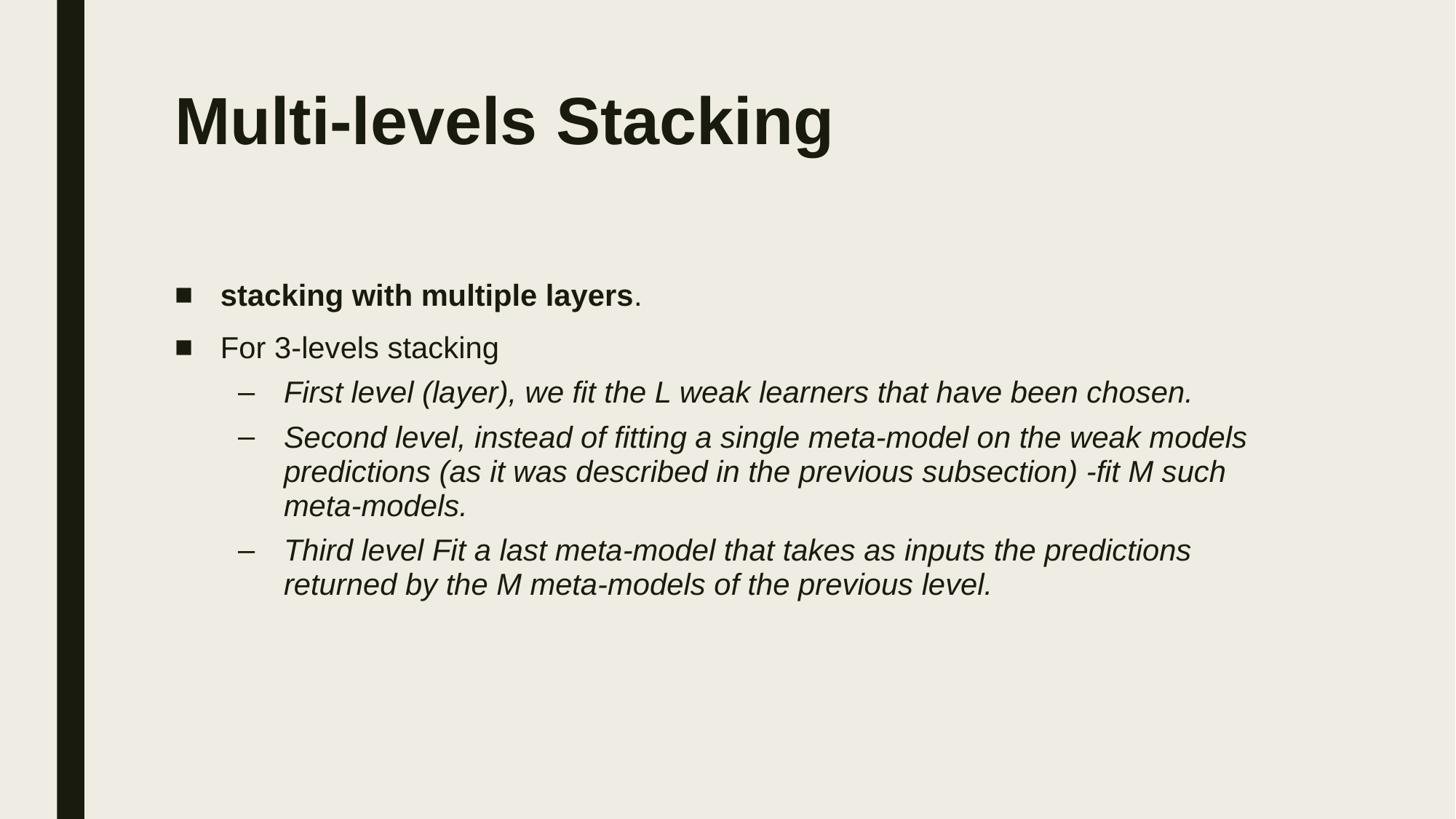

# Multi-levels Stacking
stacking with multiple layers.
For 3-levels stacking
First level (layer), we fit the L weak learners that have been chosen.
Second level, instead of fitting a single meta-model on the weak models predictions (as it was described in the previous subsection) -fit M such meta-models.
Third level Fit a last meta-model that takes as inputs the predictions returned by the M meta-models of the previous level.